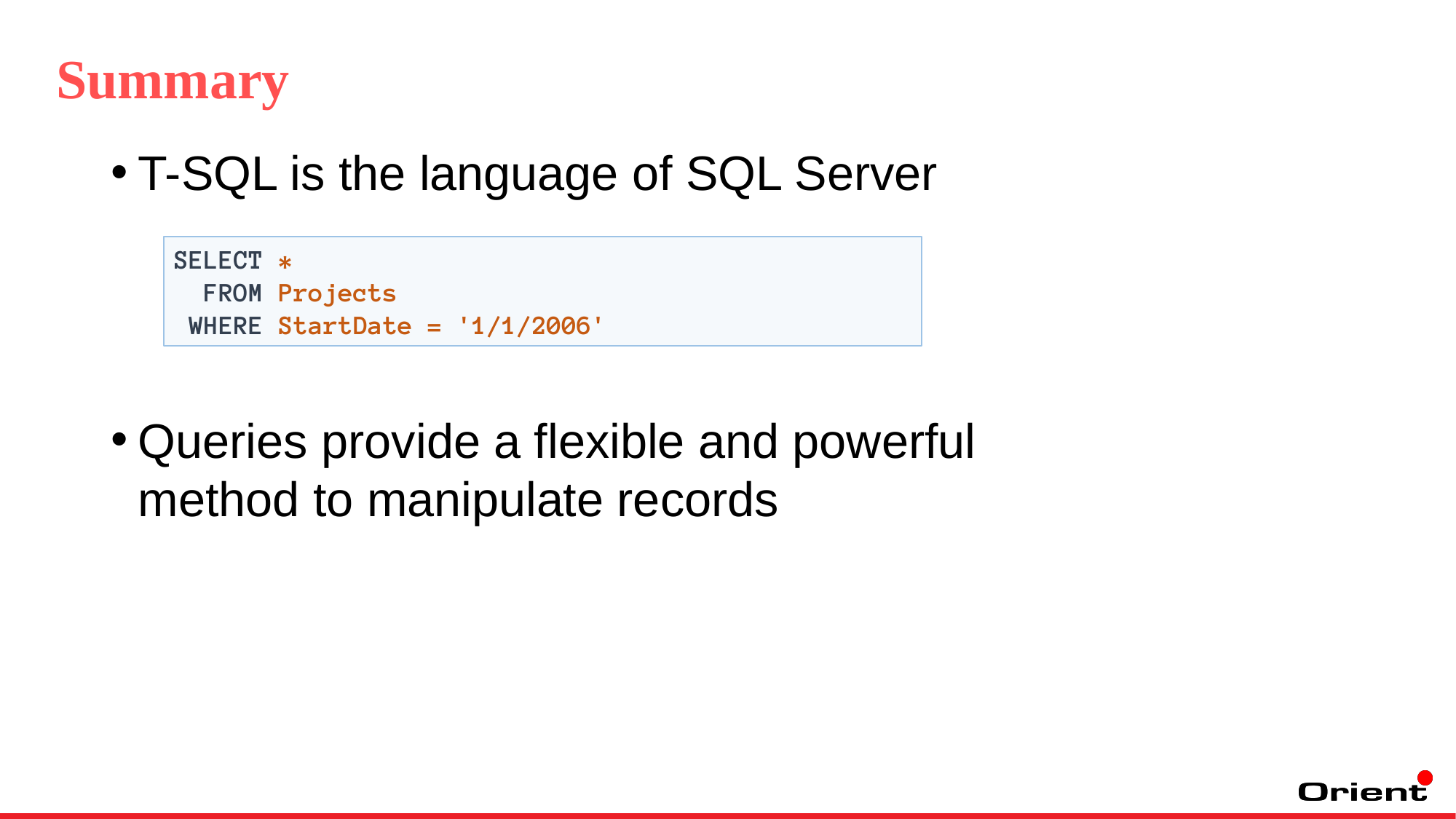

Summary
T-SQL is the language of SQL Server
Queries provide a flexible and powerful
method to manipulate records
SELECT *
  FROM Projects
 WHERE StartDate = '1/1/2006'